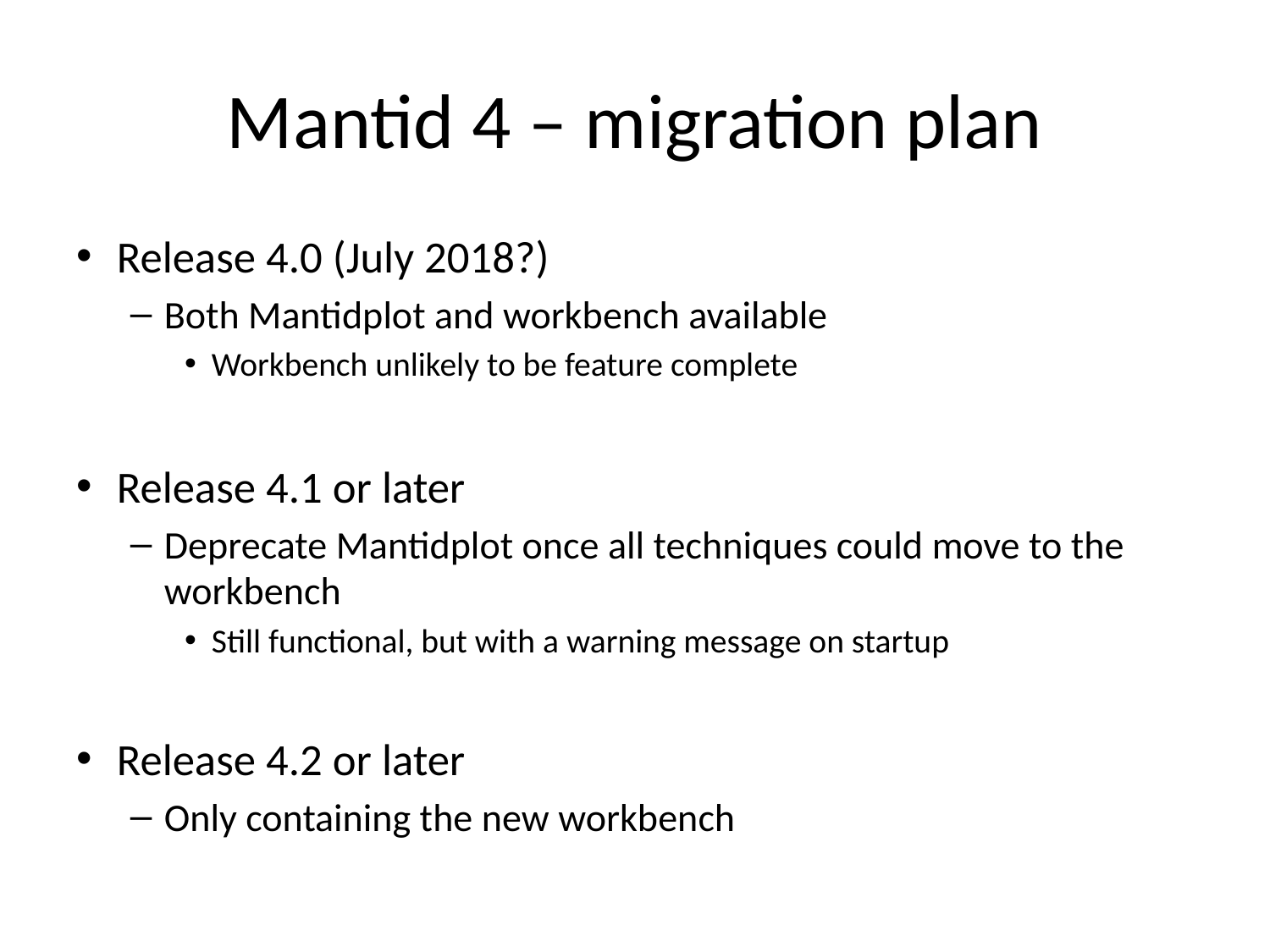

# Mantid 4 – migration plan
Release 4.0 (July 2018?)
Both Mantidplot and workbench available
Workbench unlikely to be feature complete

Release 4.1 or later
Deprecate Mantidplot once all techniques could move to the workbench
Still functional, but with a warning message on startup

Release 4.2 or later
Only containing the new workbench